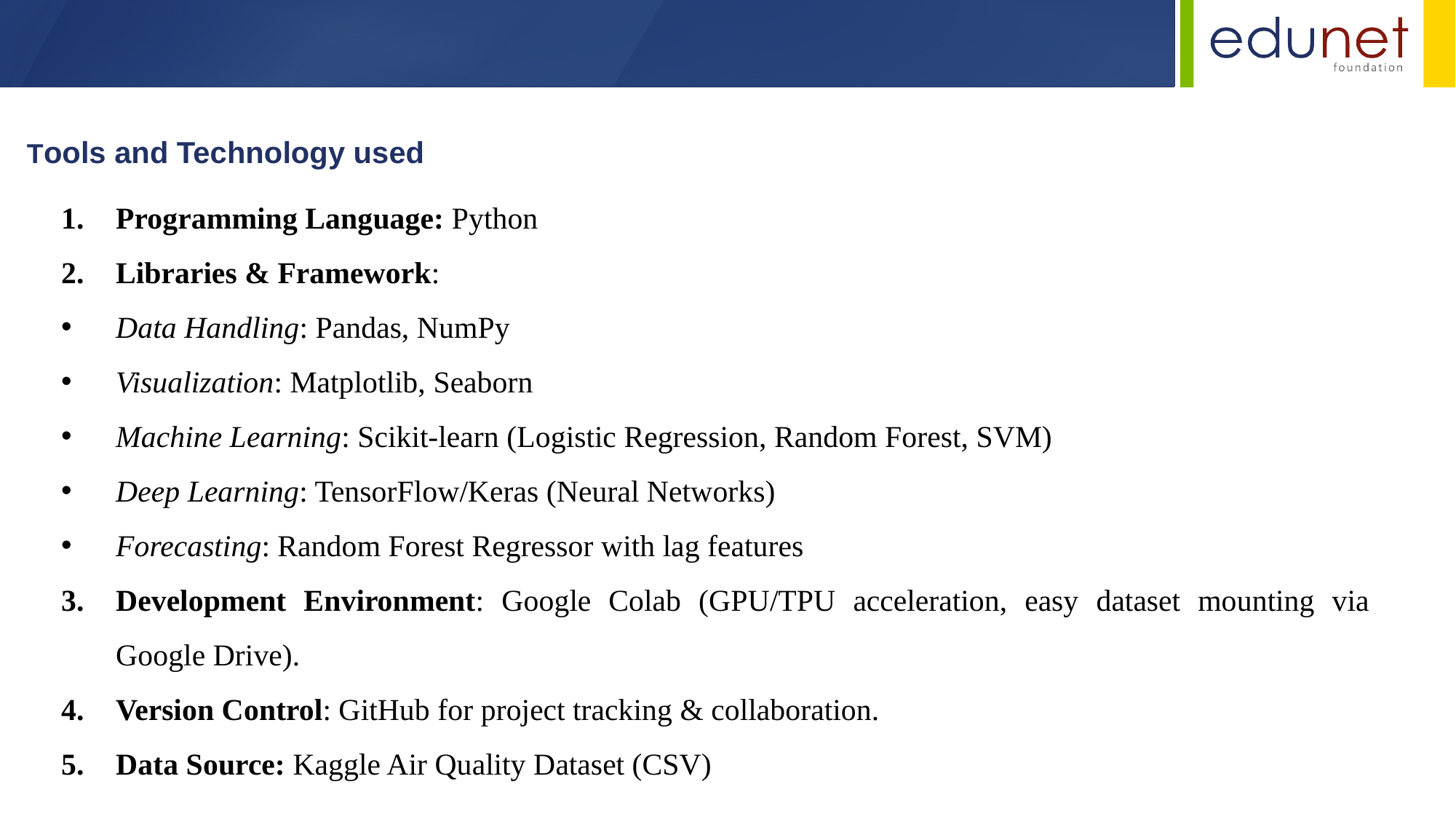

Tools and Technology used
Programming Language: Python
Libraries & Framework:
Data Handling: Pandas, NumPy
Visualization: Matplotlib, Seaborn
Machine Learning: Scikit-learn (Logistic Regression, Random Forest, SVM)
Deep Learning: TensorFlow/Keras (Neural Networks)
Forecasting: Random Forest Regressor with lag features
Development Environment: Google Colab (GPU/TPU acceleration, easy dataset mounting via Google Drive).
Version Control: GitHub for project tracking & collaboration.
Data Source: Kaggle Air Quality Dataset (CSV)